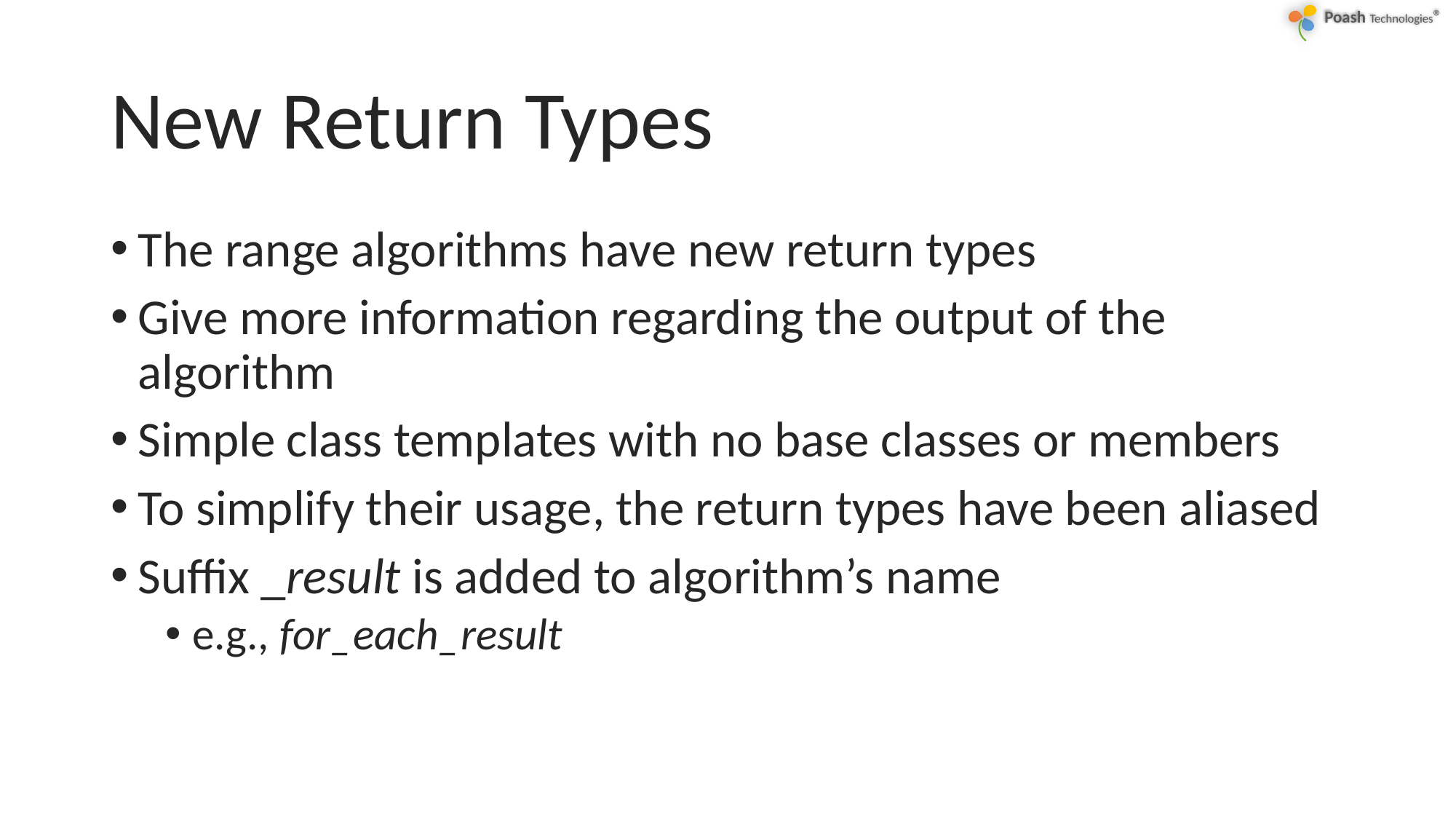

# New Return Types
The range algorithms have new return types
Give more information regarding the output of the algorithm
Simple class templates with no base classes or members
To simplify their usage, the return types have been aliased
Suffix _result is added to algorithm’s name
e.g., for_each_result